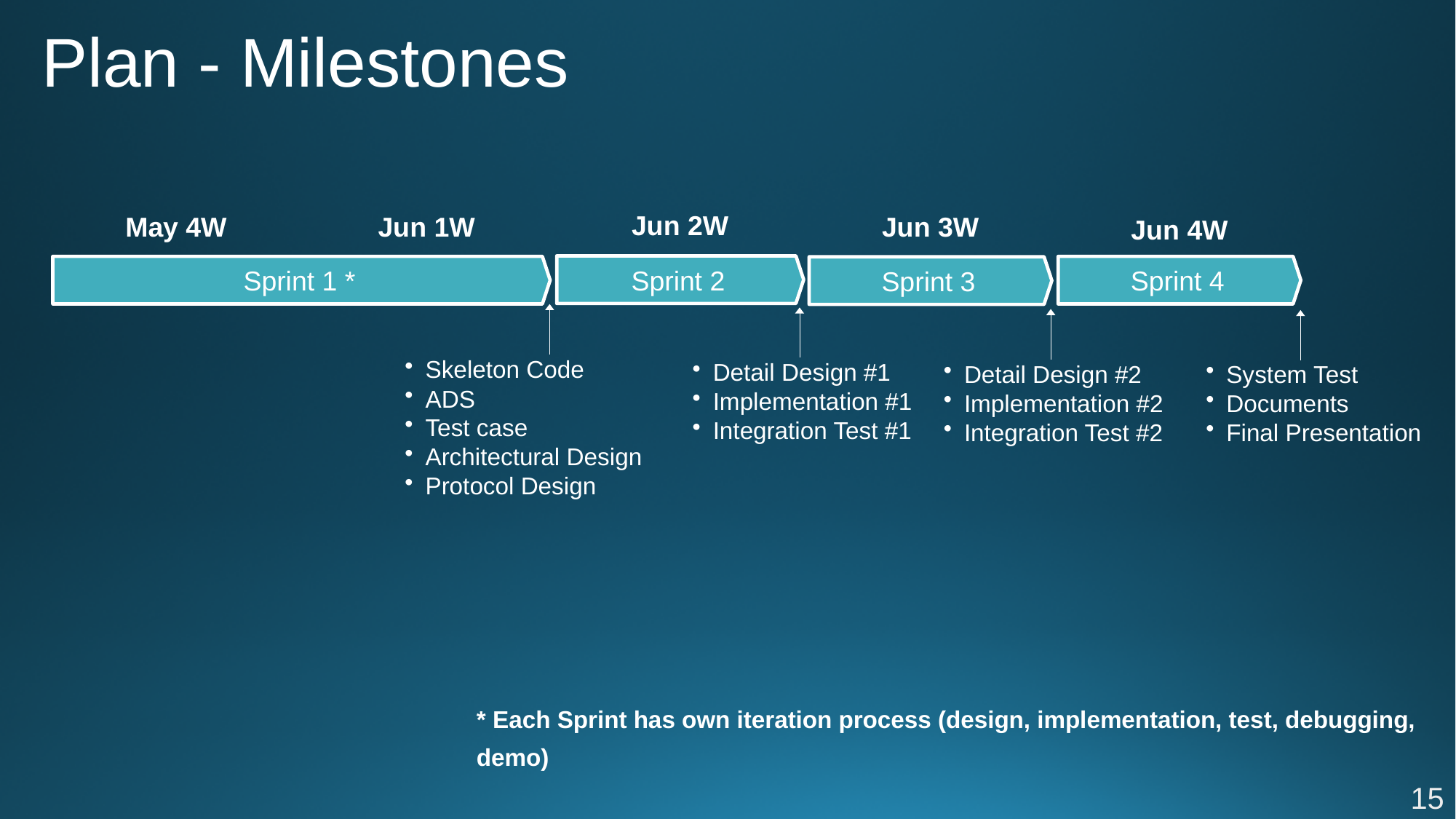

# Plan - Milestones
Jun 2W
May 4W
Jun 1W
Jun 3W
Jun 4W
Sprint 2
Sprint 4
Sprint 1 *
Sprint 3
Detail Design #1
Implementation #1
Integration Test #1
Detail Design #2
Implementation #2
Integration Test #2
System Test
Documents
Final Presentation
Skeleton Code
ADS
Test case
Architectural Design
Protocol Design
* Each Sprint has own iteration process (design, implementation, test, debugging, demo)
15